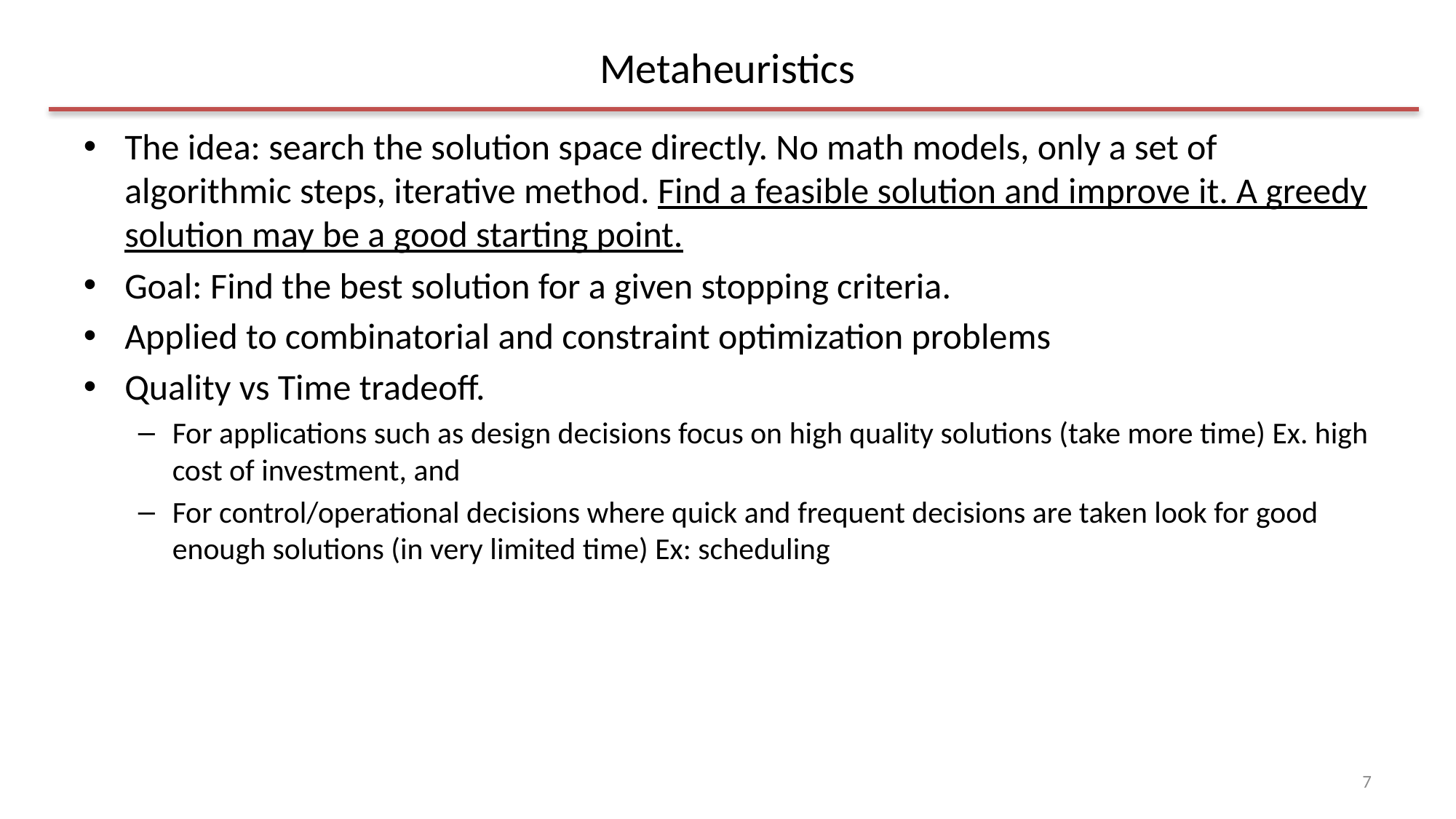

# Metaheuristics
The idea: search the solution space directly. No math models, only a set of algorithmic steps, iterative method. Find a feasible solution and improve it. A greedy solution may be a good starting point.
Goal: Find the best solution for a given stopping criteria.
Applied to combinatorial and constraint optimization problems
Quality vs Time tradeoff.
For applications such as design decisions focus on high quality solutions (take more time) Ex. high cost of investment, and
For control/operational decisions where quick and frequent decisions are taken look for good enough solutions (in very limited time) Ex: scheduling
7